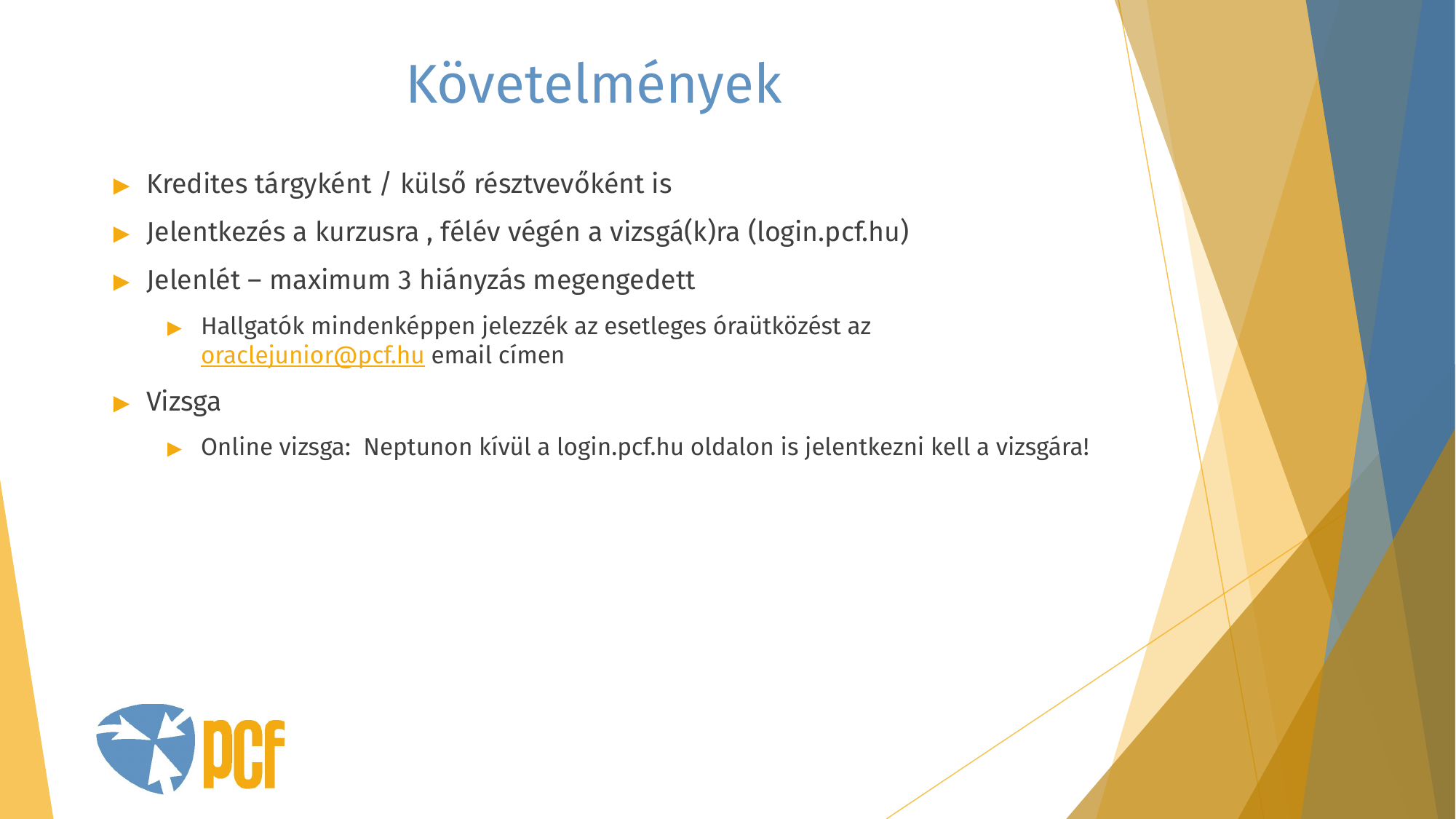

# Követelmények
Kredites tárgyként / külső résztvevőként is
Jelentkezés a kurzusra , félév végén a vizsgá(k)ra (login.pcf.hu)
Jelenlét – maximum 3 hiányzás megengedett
Hallgatók mindenképpen jelezzék az esetleges óraütközést az oraclejunior@pcf.hu email címen
Vizsga
Online vizsga:  Neptunon kívül a login.pcf.hu oldalon is jelentkezni kell a vizsgára!